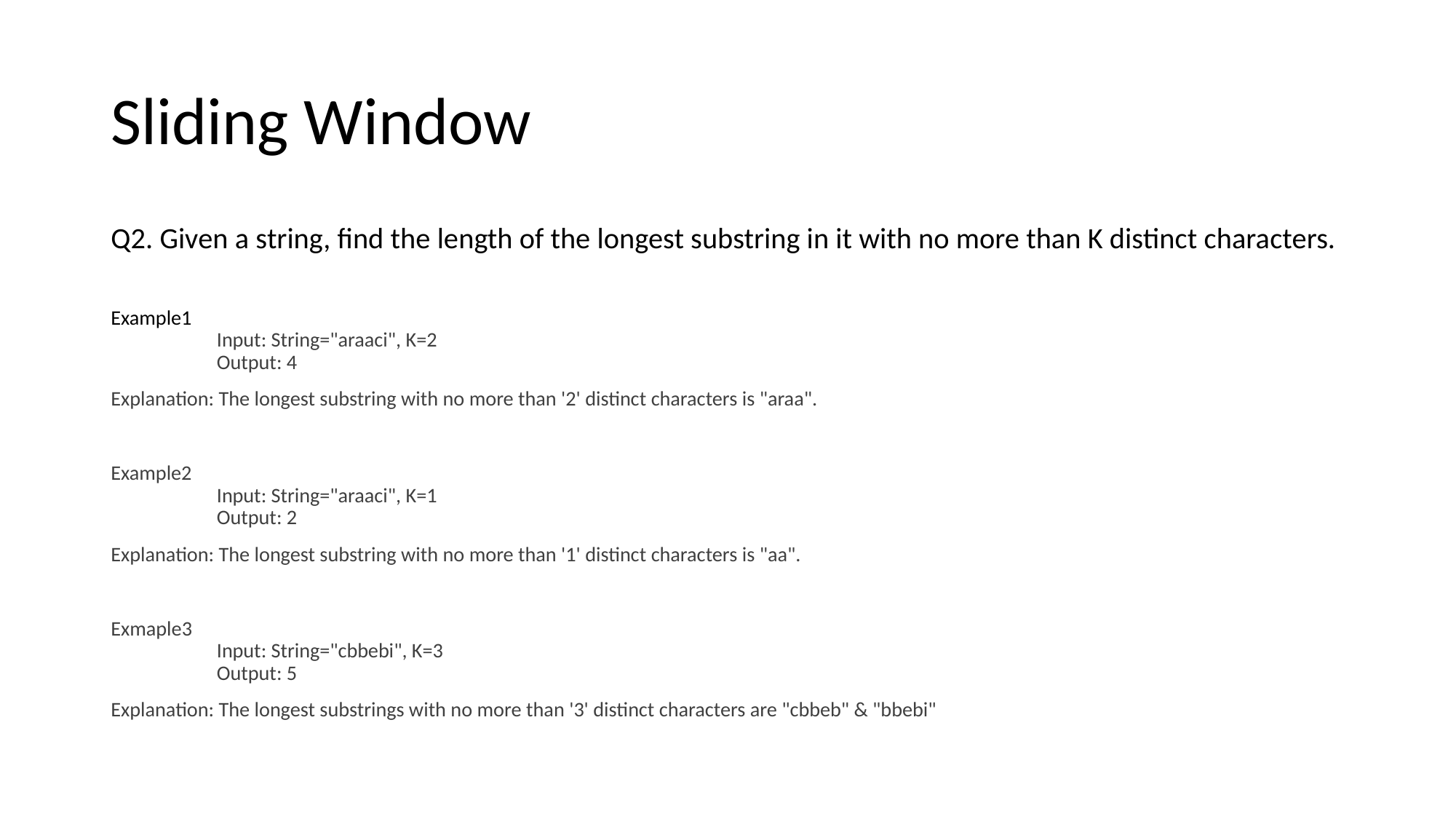

# Sliding Window
Q2. Given a string, find the length of the longest substring in it with no more than K distinct characters.

Example1
	Input: String="araaci", K=2
	Output: 4
Explanation: The longest substring with no more than '2' distinct characters is "araa".

Example2
	Input: String="araaci", K=1
	Output: 2
Explanation: The longest substring with no more than '1' distinct characters is "aa".

Exmaple3
	Input: String="cbbebi", K=3
	Output: 5
Explanation: The longest substrings with no more than '3' distinct characters are "cbbeb" & "bbebi"